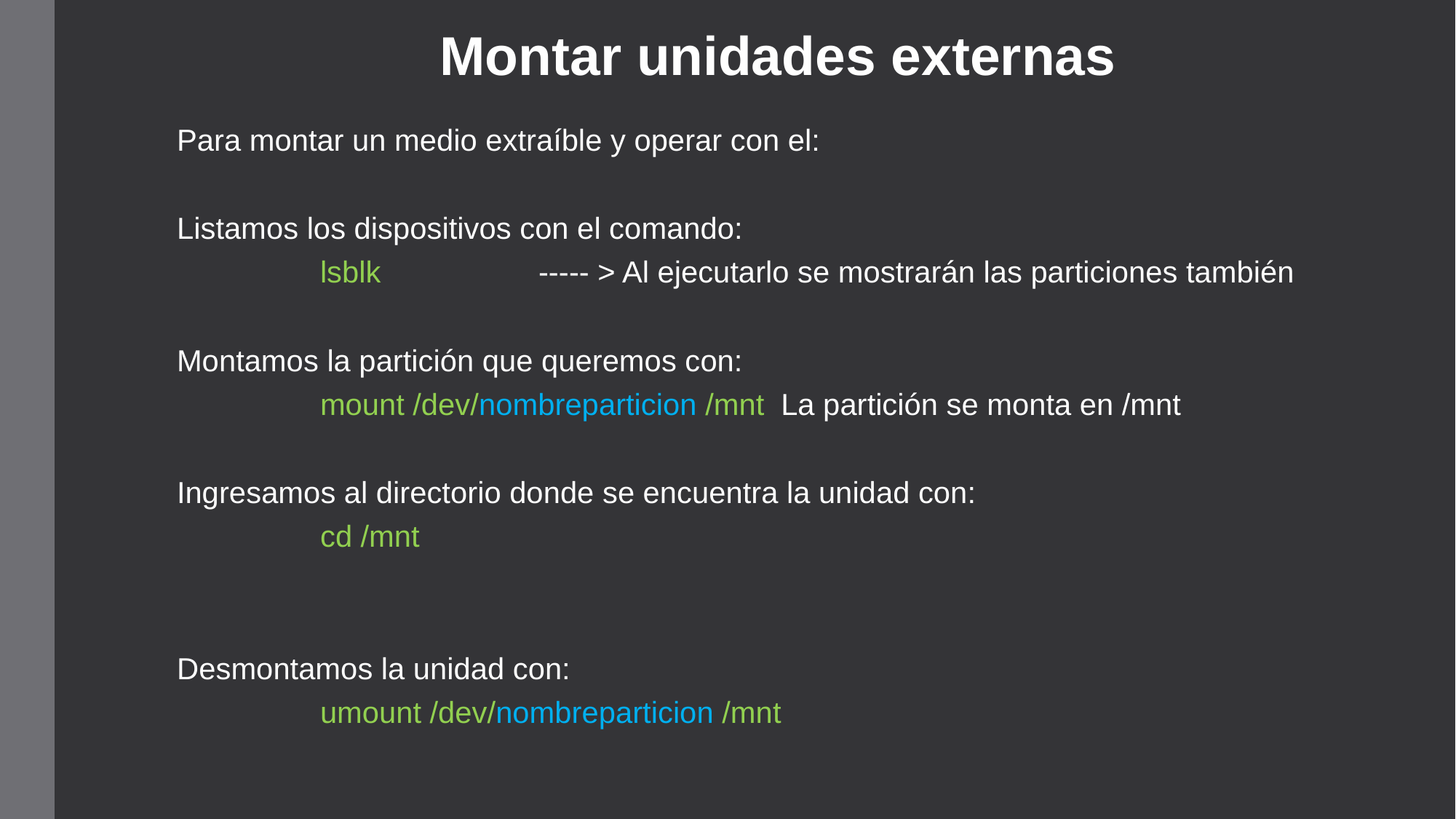

# Montar unidades externas
Para montar un medio extraíble y operar con el:

Listamos los dispositivos con el comando:
		 lsblk    		 ----- > Al ejecutarlo se mostrarán las particiones también

Montamos la partición que queremos con:
		 mount /dev/nombreparticion /mnt  La partición se monta en /mnt

Ingresamos al directorio donde se encuentra la unidad con:
		 cd /mnt

Desmontamos la unidad con:
		 umount /dev/nombreparticion /mnt